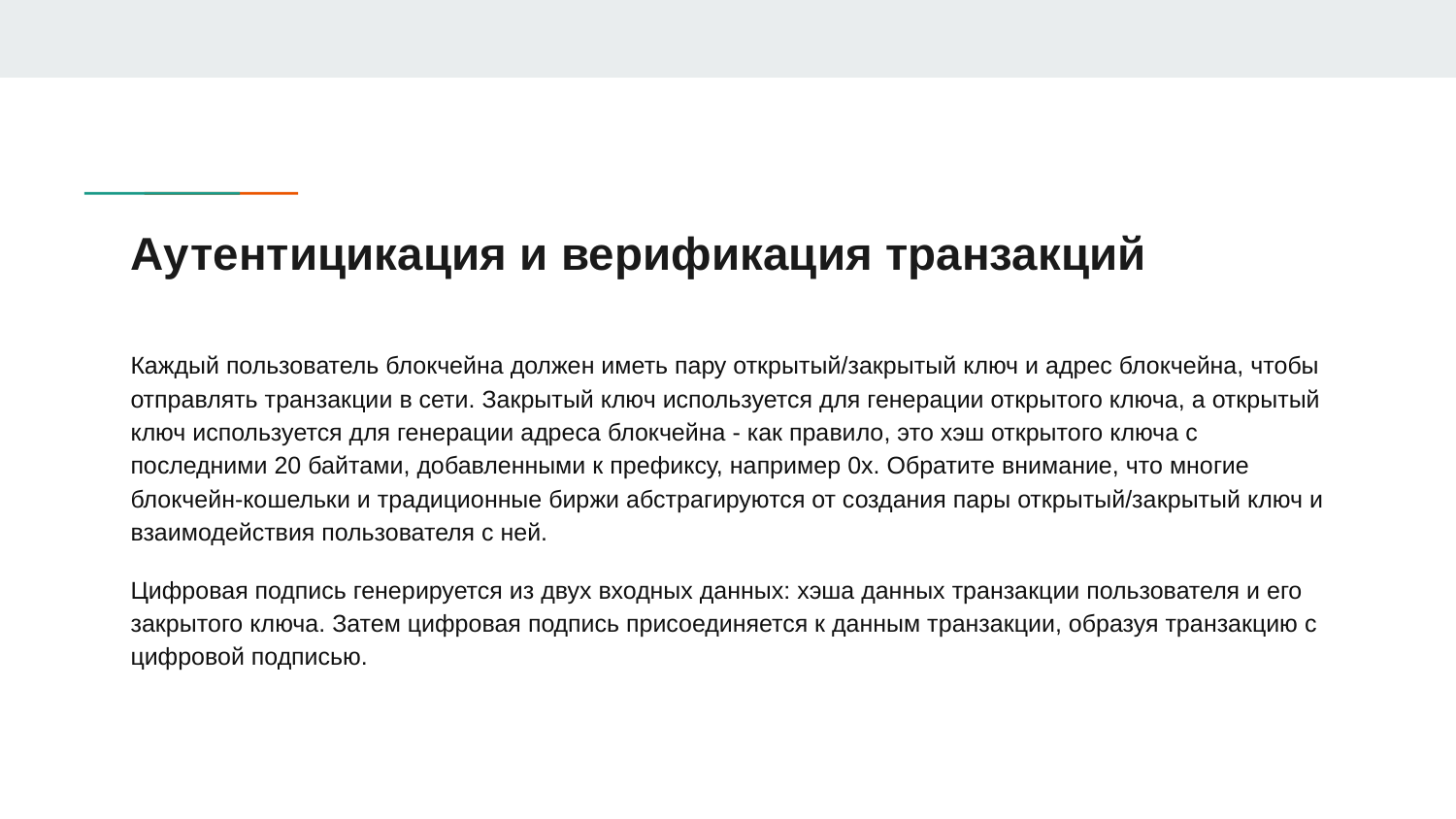

# Аутентицикация и верификация транзакций
Каждый пользователь блокчейна должен иметь пару открытый/закрытый ключ и адрес блокчейна, чтобы отправлять транзакции в сети. Закрытый ключ используется для генерации открытого ключа, а открытый ключ используется для генерации адреса блокчейна - как правило, это хэш открытого ключа с последними 20 байтами, добавленными к префиксу, например 0x. Обратите внимание, что многие блокчейн-кошельки и традиционные биржи абстрагируются от создания пары открытый/закрытый ключ и взаимодействия пользователя с ней.
Цифровая подпись генерируется из двух входных данных: хэша данных транзакции пользователя и его закрытого ключа. Затем цифровая подпись присоединяется к данным транзакции, образуя транзакцию с цифровой подписью.